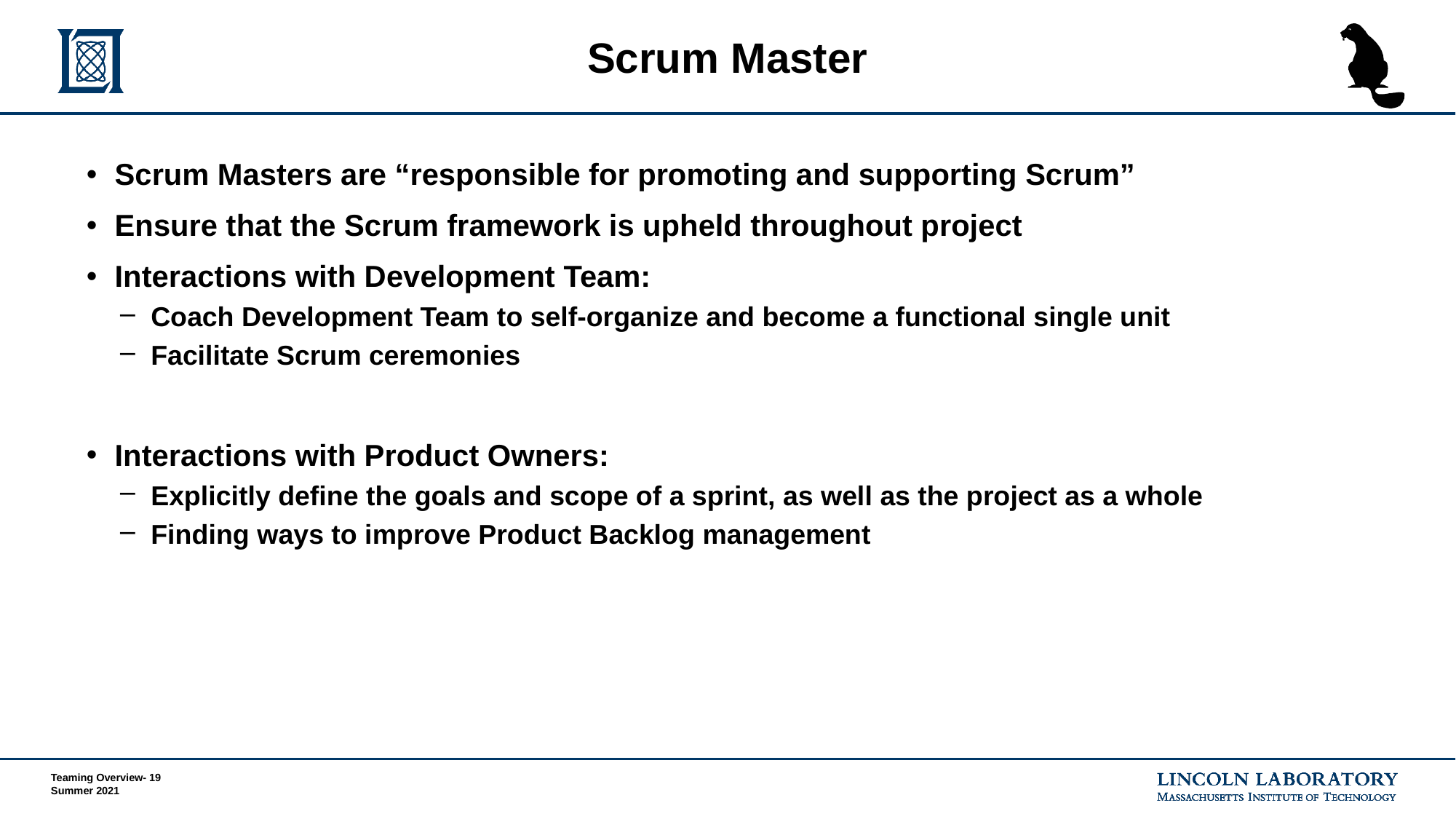

# Scrum Master
Scrum Masters are “responsible for promoting and supporting Scrum”
Ensure that the Scrum framework is upheld throughout project
Interactions with Development Team:
Coach Development Team to self-organize and become a functional single unit
Facilitate Scrum ceremonies

Interactions with Product Owners:
Explicitly define the goals and scope of a sprint, as well as the project as a whole
Finding ways to improve Product Backlog management